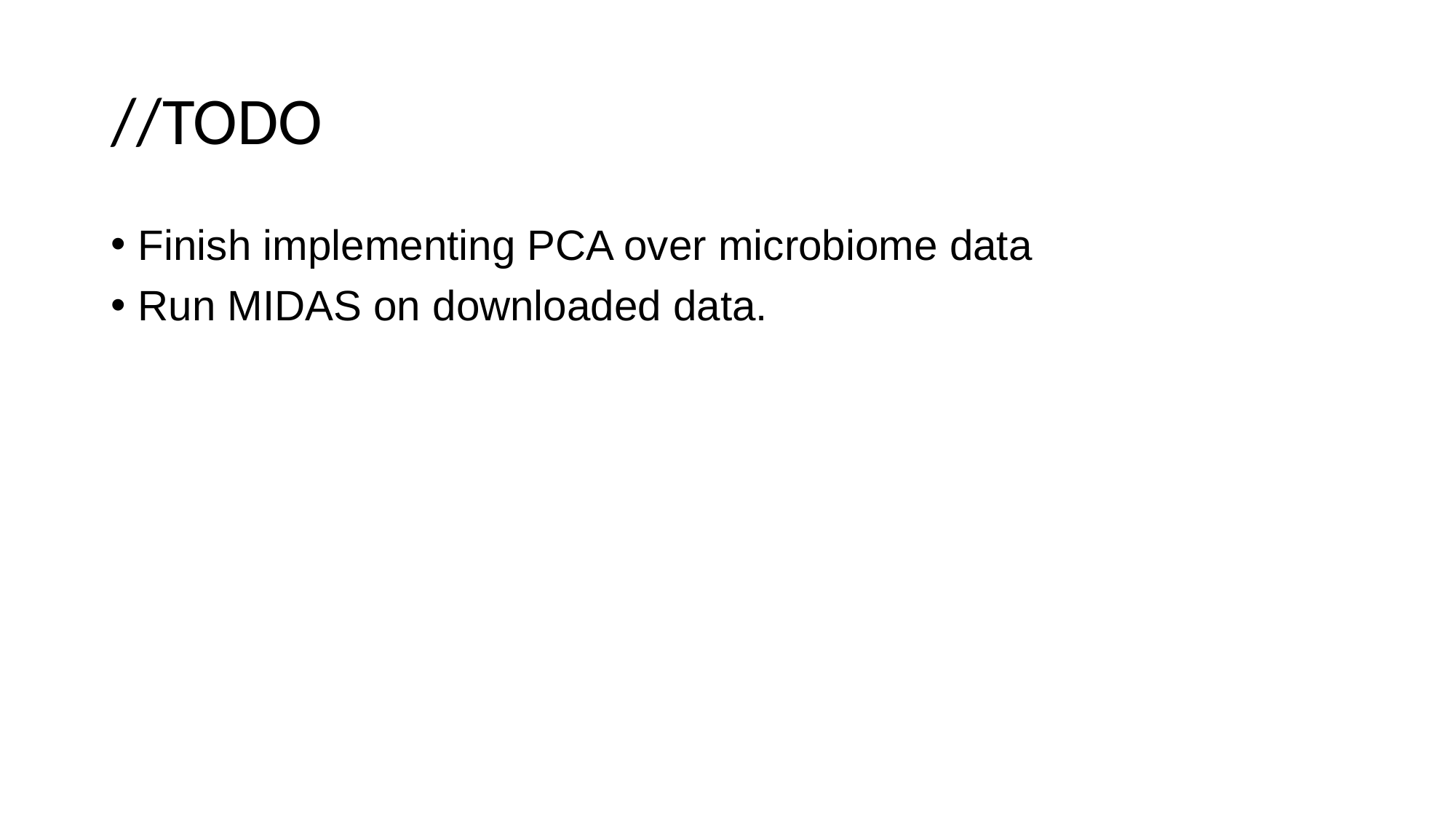

# //TODO
Finish implementing PCA over microbiome data
Run MIDAS on downloaded data.